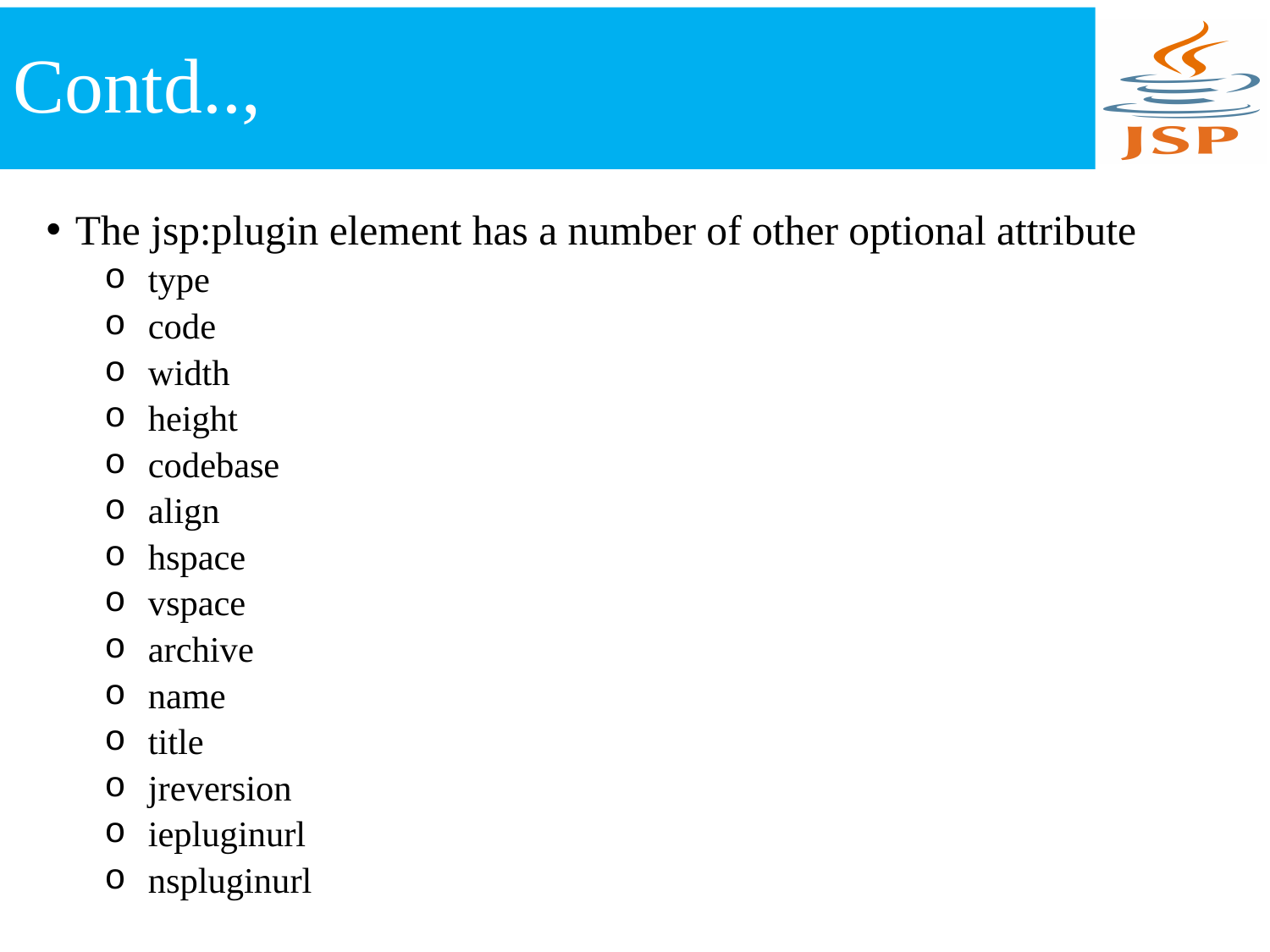

# Contd..,
The jsp:plugin element has a number of other optional attribute
type
code
width
height
codebase
align
hspace
vspace
archive
name
title
jreversion
iepluginurl
nspluginurl